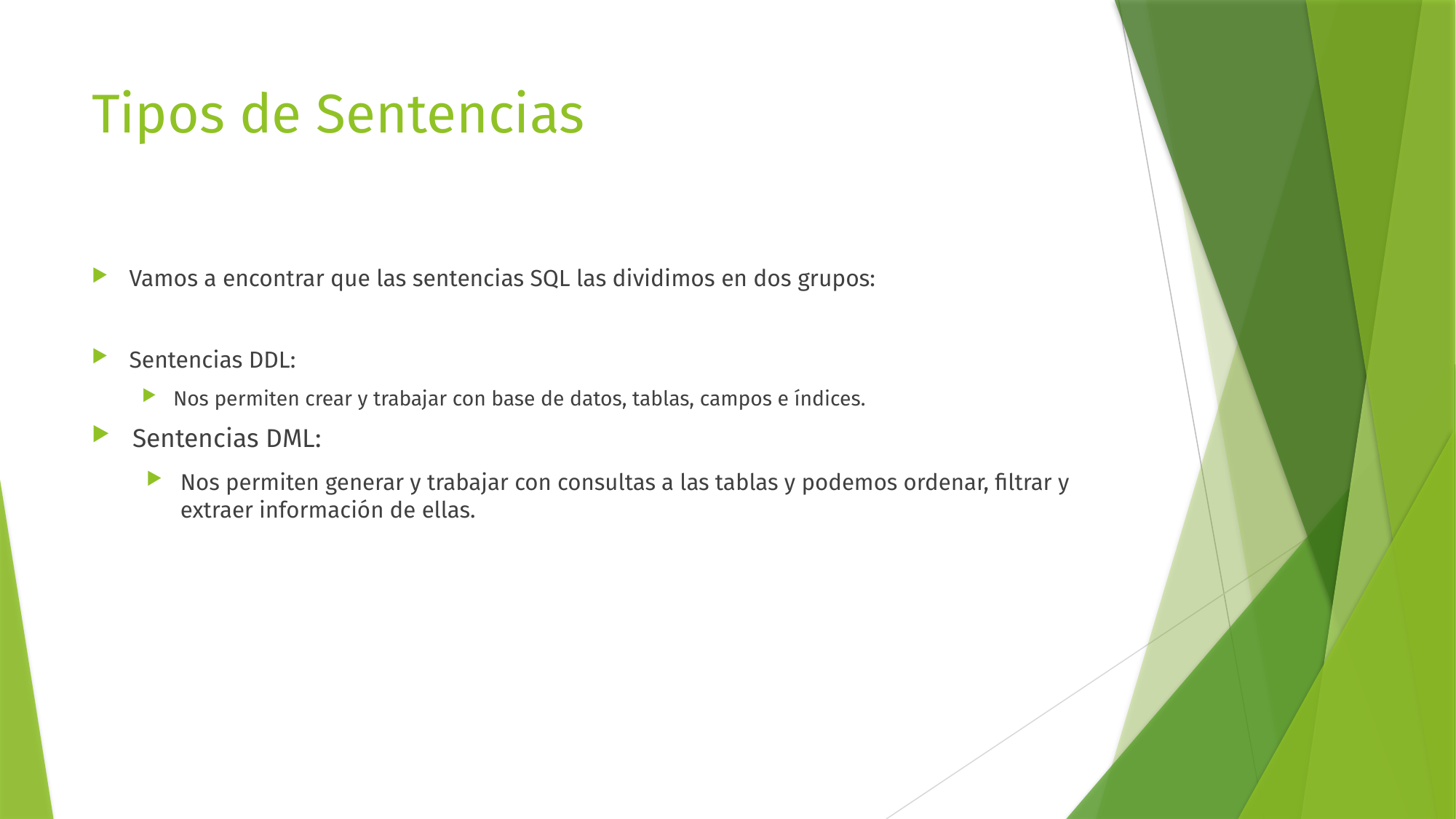

# Tipos de Sentencias
Vamos a encontrar que las sentencias SQL las dividimos en dos grupos:

Sentencias DDL:
Nos permiten crear y trabajar con base de datos, tablas, campos e índices.

Sentencias DML:
Nos permiten generar y trabajar con consultas a las tablas y podemos ordenar, filtrar y extraer información de ellas.